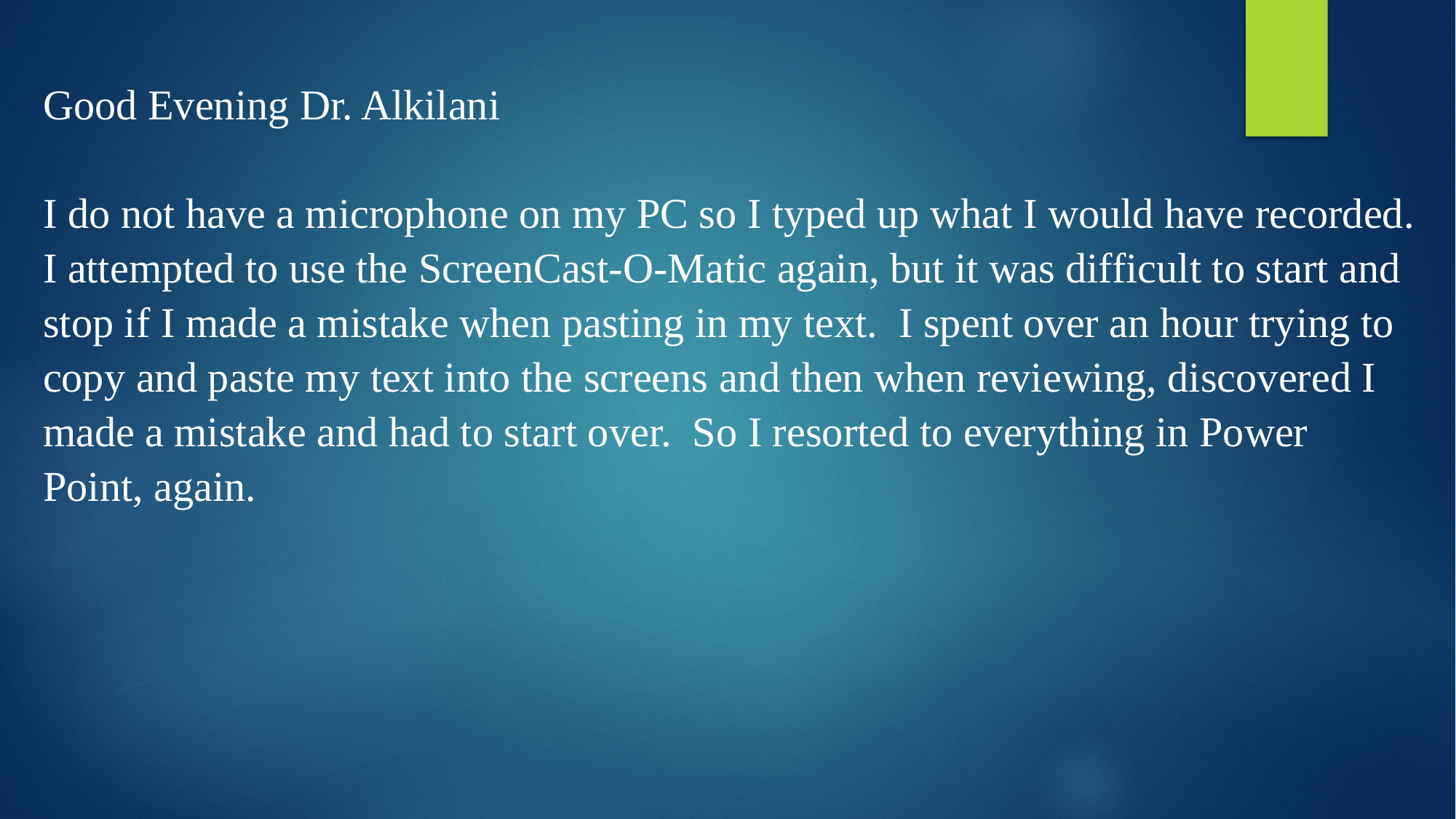

# Good Evening Dr. Alkilani I do not have a microphone on my PC so I typed up what I would have recorded. I attempted to use the ScreenCast-O-Matic again, but it was difficult to start and stop if I made a mistake when pasting in my text.  I spent over an hour trying to copy and paste my text into the screens and then when reviewing, discovered I made a mistake and had to start over.  So I resorted to everything in Power Point, again.